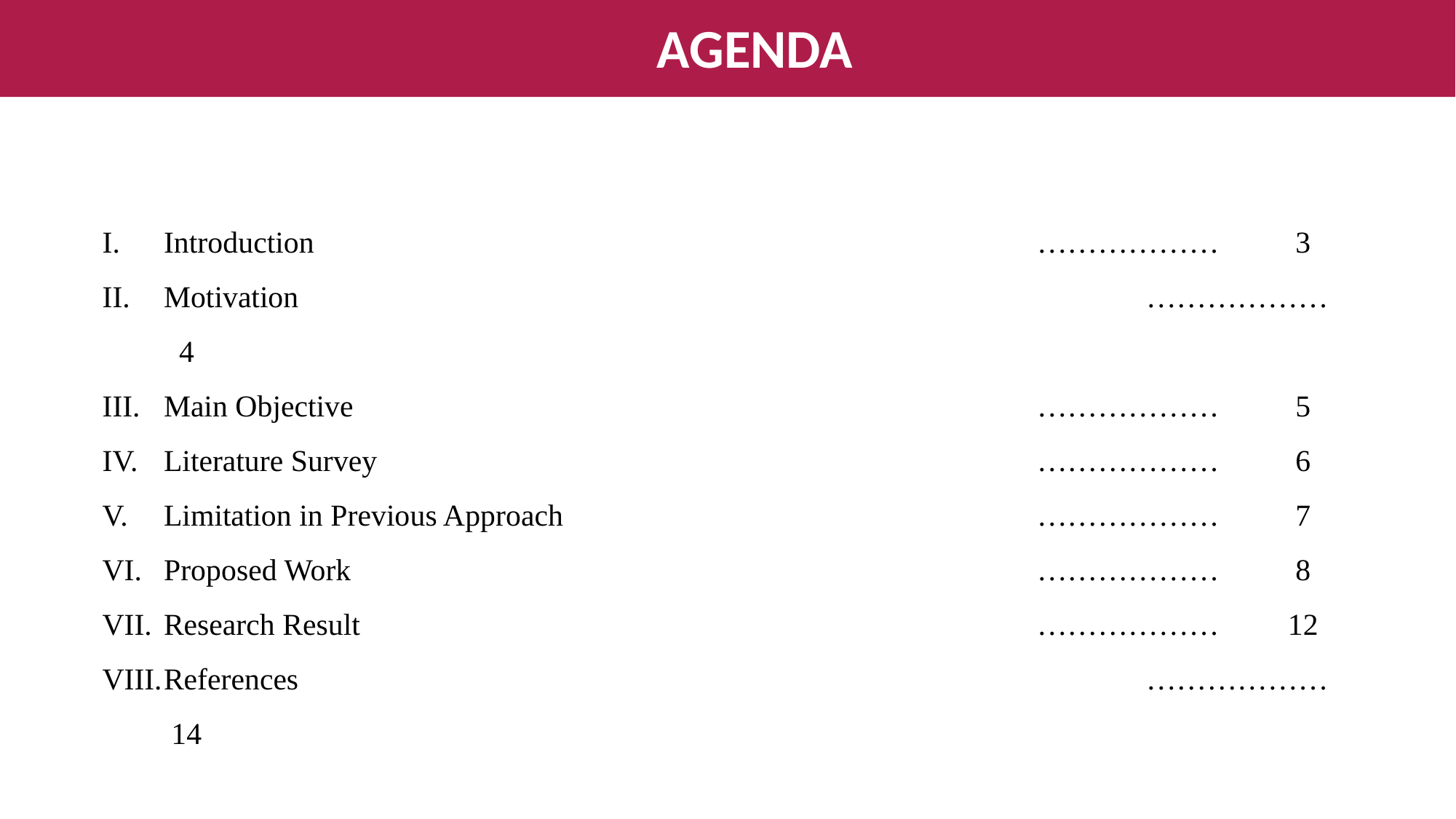

AGENDA
Introduction 							………………          3
Motivation								………………          4
Main Objective							………………          5
Literature Survey							………………          6
Limitation in Previous Approach					………………          7
Proposed Work							………………          8
Research Result							………………         12
References								………………         14